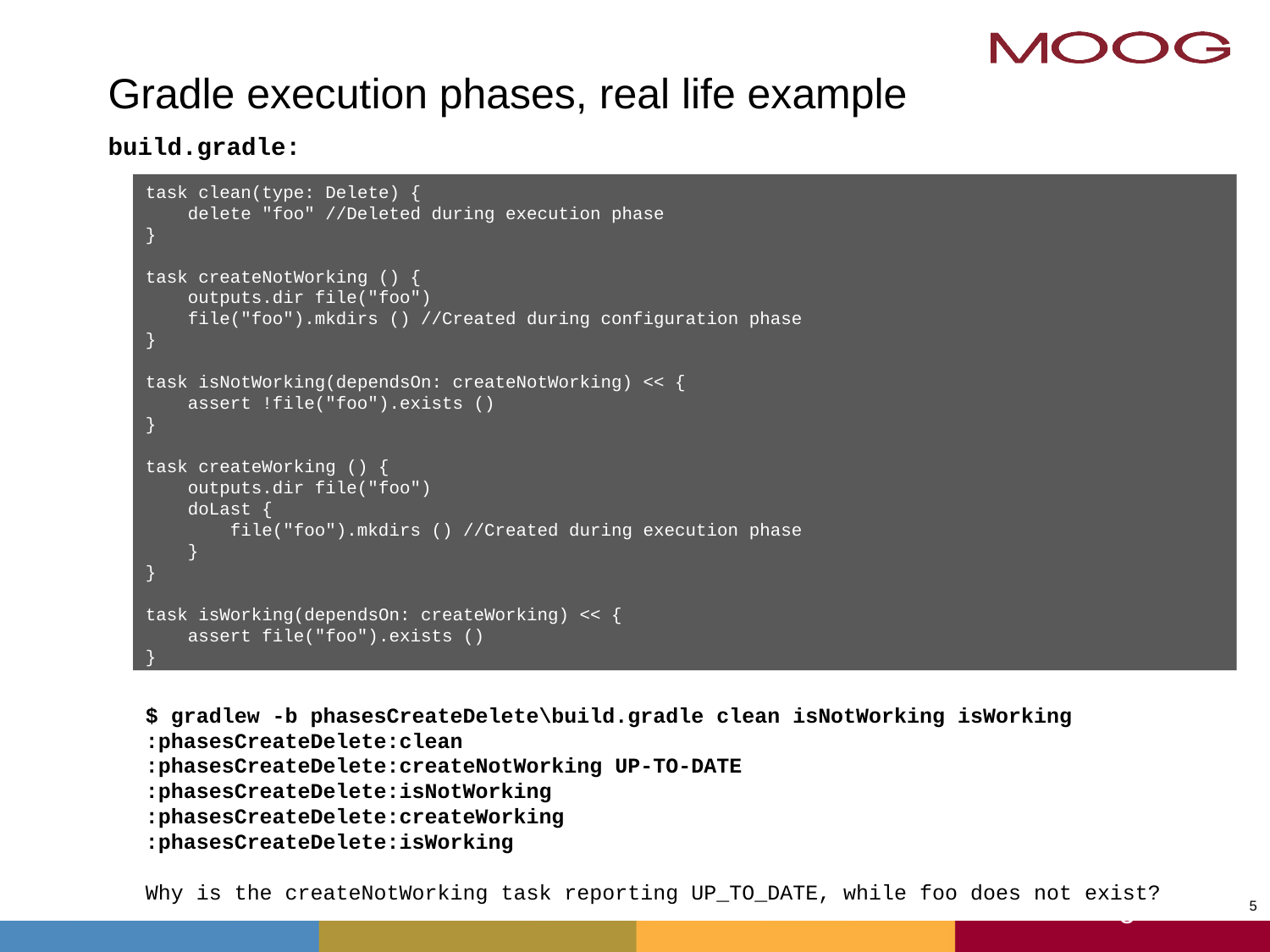

# Gradle execution phases, real life example
build.gradle:

task clean(type: Delete) {
    delete "foo" //Deleted during execution phase
}

task createNotWorking () {
    outputs.dir file("foo")
    file("foo").mkdirs () //Created during configuration phase
}

task isNotWorking(dependsOn: createNotWorking) << {
    assert !file("foo").exists ()
}

task createWorking () {
    outputs.dir file("foo")
    doLast {
        file("foo").mkdirs () //Created during execution phase
    }
}

task isWorking(dependsOn: createWorking) << {
    assert file("foo").exists ()
}
$ gradlew -b phasesCreateDelete\build.gradle clean isNotWorking isWorking
:phasesCreateDelete:clean
:phasesCreateDelete:createNotWorking UP-TO-DATE
:phasesCreateDelete:isNotWorking
:phasesCreateDelete:createWorking
:phasesCreateDelete:isWorking

Why is the createNotWorking task reporting UP_TO_DATE, while foo does not exist?

5